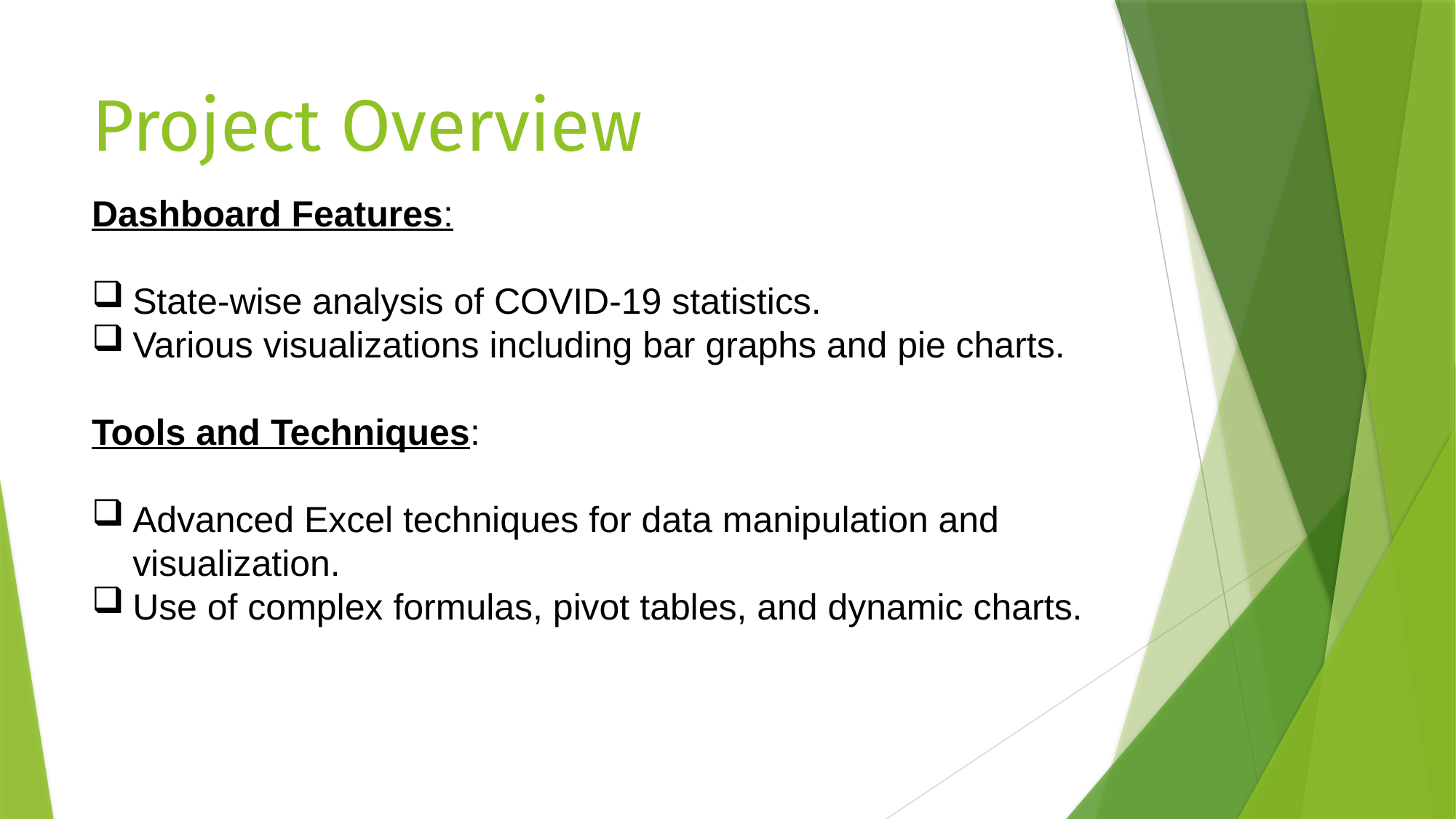

# Project Overview
Dashboard Features:

State-wise analysis of COVID-19 statistics.
Various visualizations including bar graphs and pie charts.

Tools and Techniques:

Advanced Excel techniques for data manipulation and visualization.
Use of complex formulas, pivot tables, and dynamic charts.